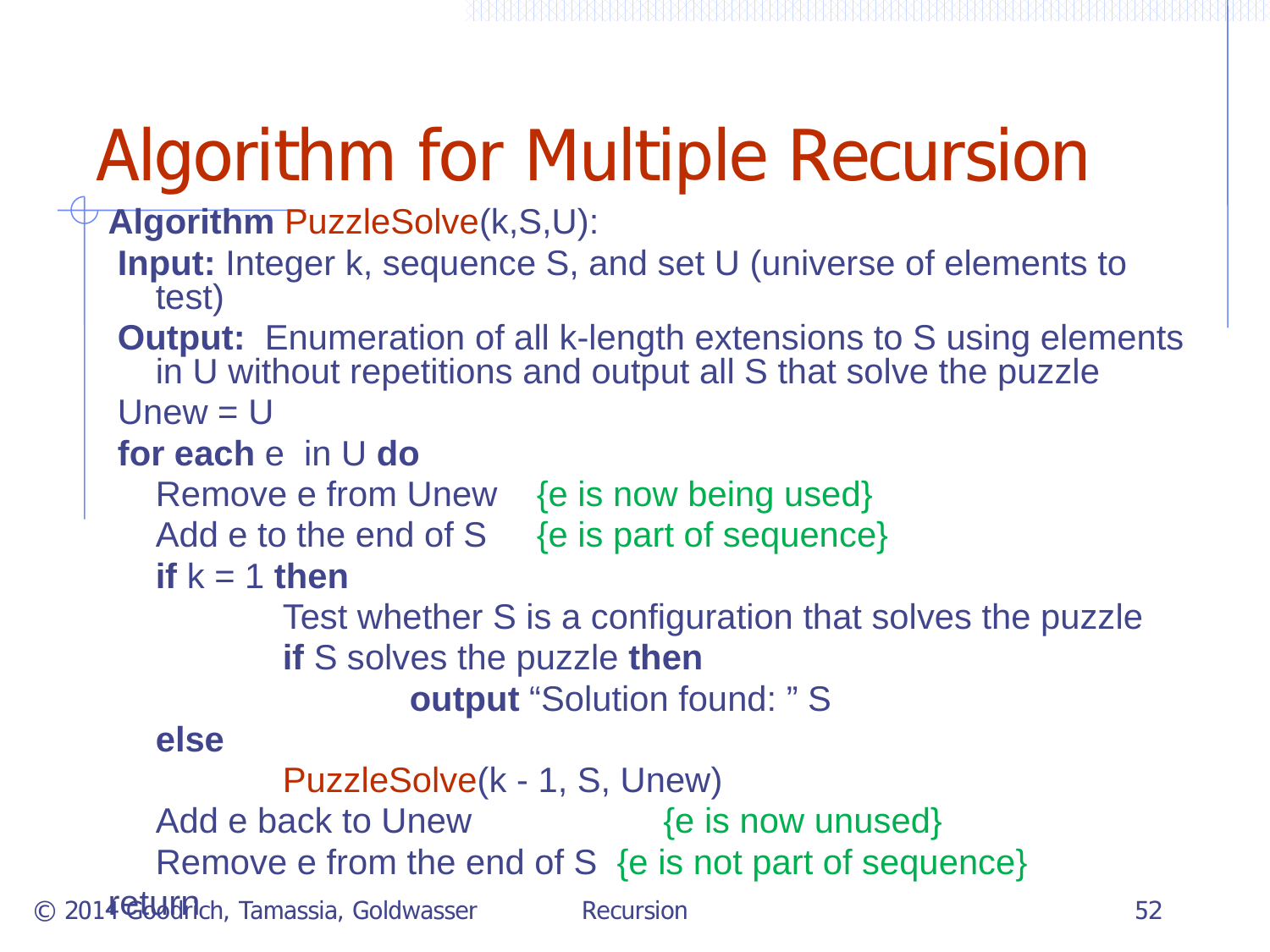

# Algorithm for Multiple Recursion
Algorithm PuzzleSolve(k,S,U):
 Input: Integer k, sequence S, and set U (universe of elements to test)
 Output:  Enumeration of all k-length extensions to S using elements in U without repetitions and output all S that solve the puzzle
 Unew = U
 for each e  in U do
	Remove e from Unew 	{e is now being used}
	Add e to the end of S   	{e is part of sequence}
	if k = 1 then
		Test whether S is a configuration that solves the puzzle
		if S solves the puzzle then
			output “Solution found: ” S
	else
		PuzzleSolve(k - 1, S, Unew)
	Add e back to Unew 	             {e is now unused}
	Remove e from the end of S  {e is not part of sequence}
return

© 2014 Goodrich, Tamassia, Goldwasser
Recursion
52